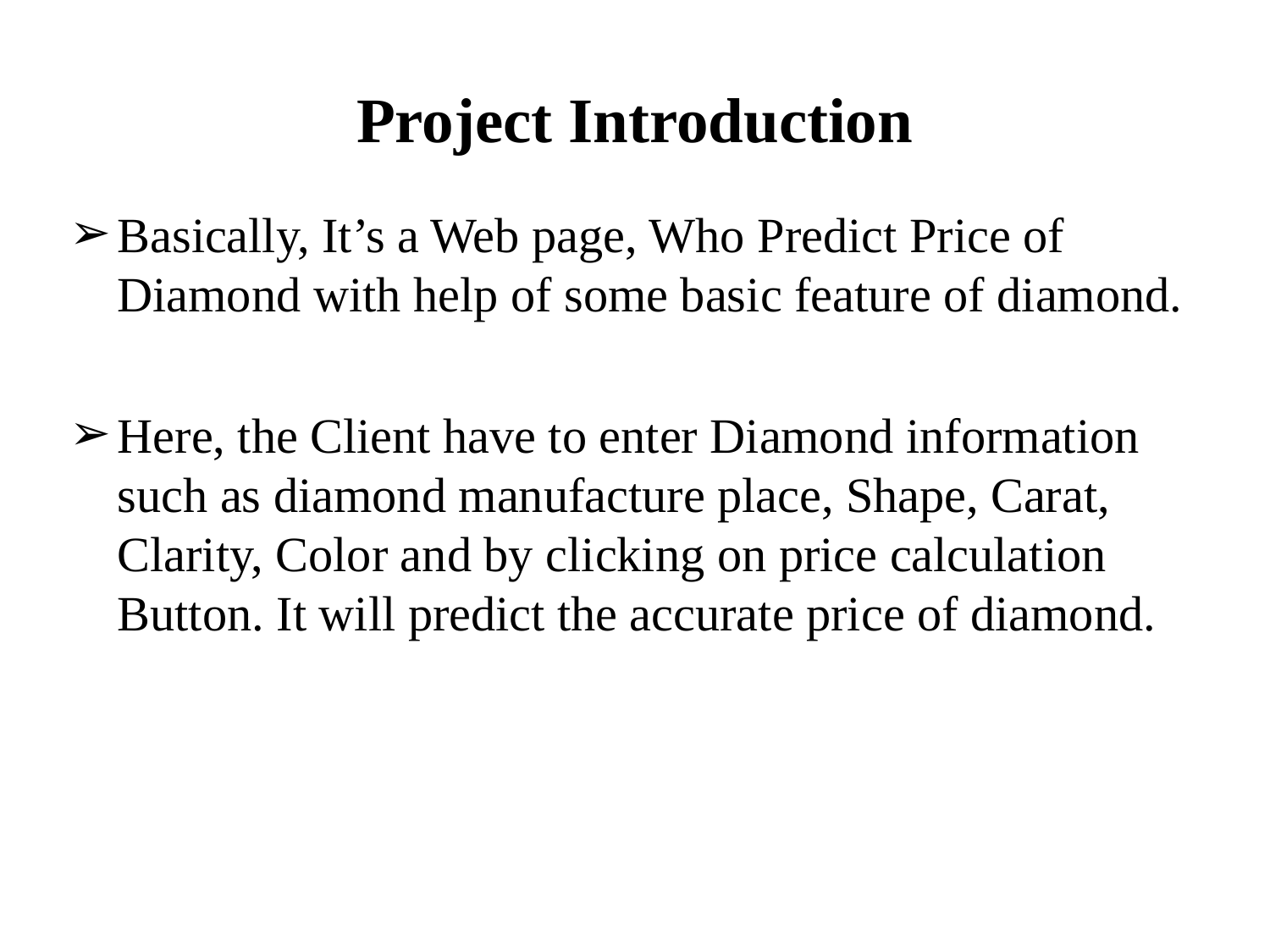

# Project Introduction
Basically, It’s a Web page, Who Predict Price of Diamond with help of some basic feature of diamond.

Here, the Client have to enter Diamond information such as diamond manufacture place, Shape, Carat, Clarity, Color and by clicking on price calculation Button. It will predict the accurate price of diamond.